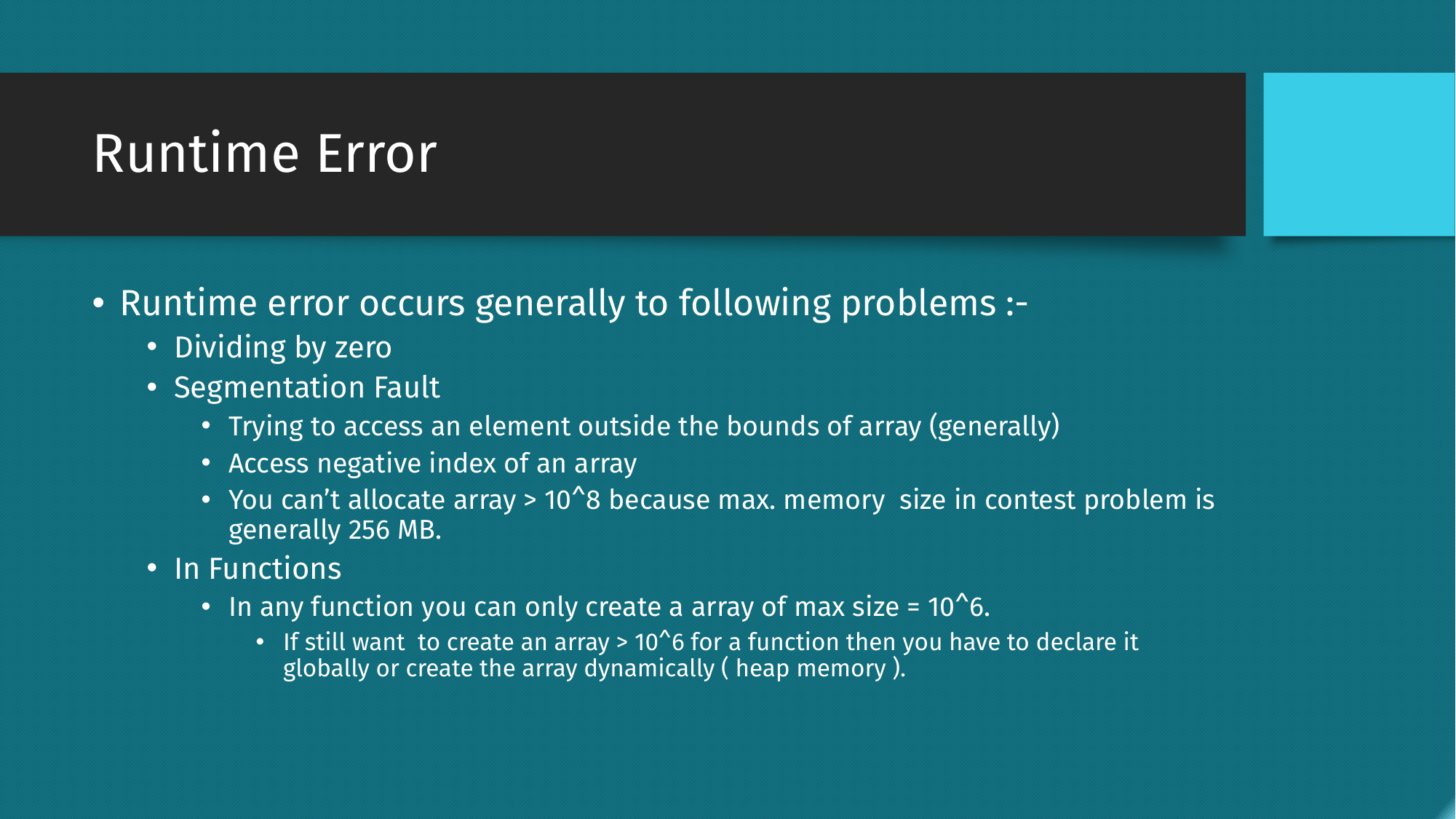

# Runtime Error
Runtime error occurs generally to following problems :-
Dividing by zero
Segmentation Fault
Trying to access an element outside the bounds of array (generally)
Access negative index of an array
You can’t allocate array > 10^8 because max. memory  size in contest problem is generally 256 MB.
In Functions
In any function you can only create a array of max size = 10^6.
If still want  to create an array > 10^6 for a function then you have to declare it globally or create the array dynamically ( heap memory ).